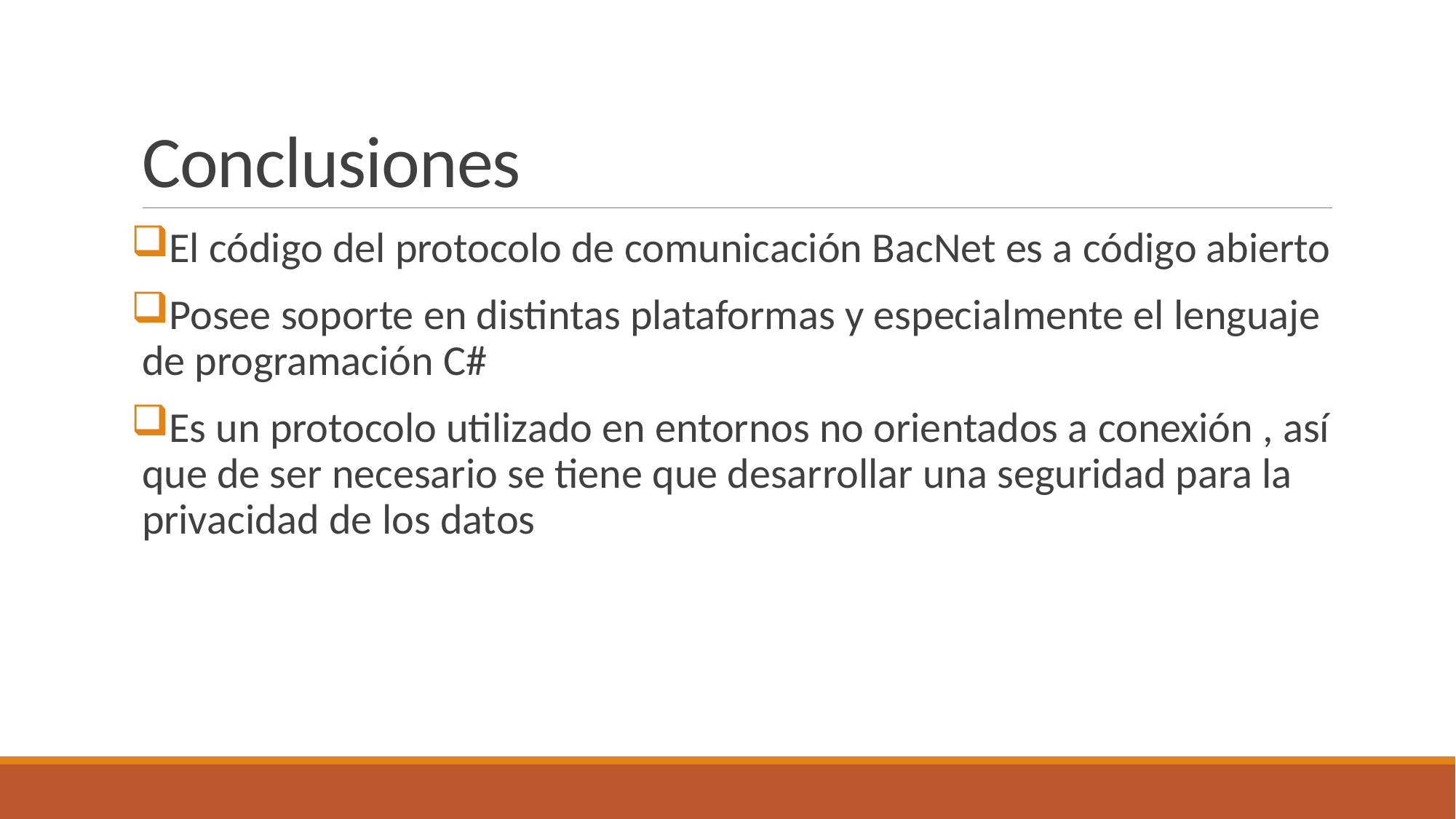

# Conclusiones
El código del protocolo de comunicación BacNet es a código abierto
Posee soporte en distintas plataformas y especialmente el lenguaje de programación C#
Es un protocolo utilizado en entornos no orientados a conexión , así que de ser necesario se tiene que desarrollar una seguridad para la privacidad de los datos